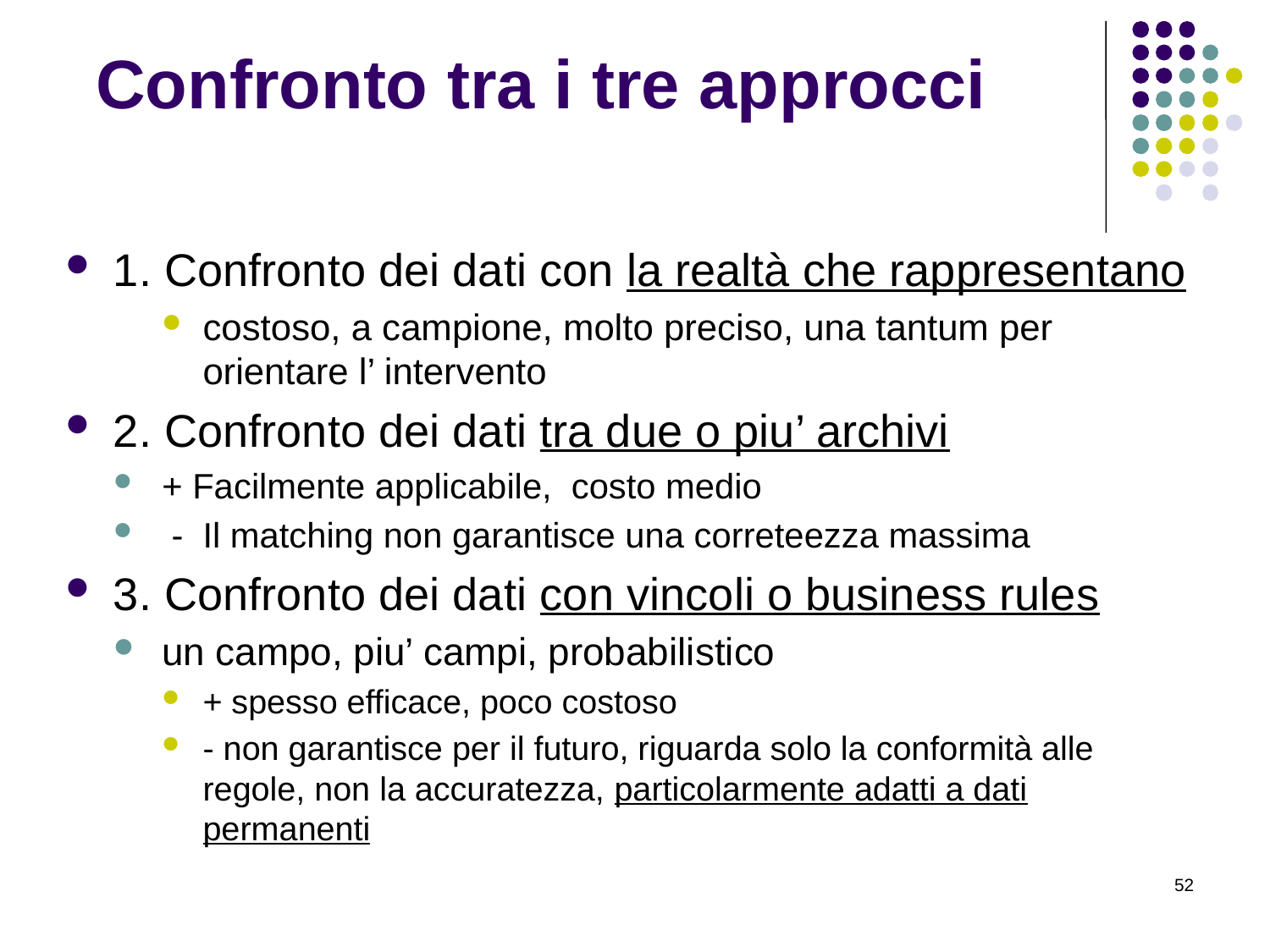

# Confronto tra i tre approcci
1. Confronto dei dati con la realtà che rappresentano
costoso, a campione, molto preciso, una tantum per orientare l’ intervento
2. Confronto dei dati tra due o piu’ archivi
+ Facilmente applicabile,  costo medio
 -  Il matching non garantisce una correteezza massima
3. Confronto dei dati con vincoli o business rules
un campo, piu’ campi, probabilistico
+ spesso efficace, poco costoso
- non garantisce per il futuro, riguarda solo la conformità alle regole, non la accuratezza, particolarmente adatti a dati permanenti
52